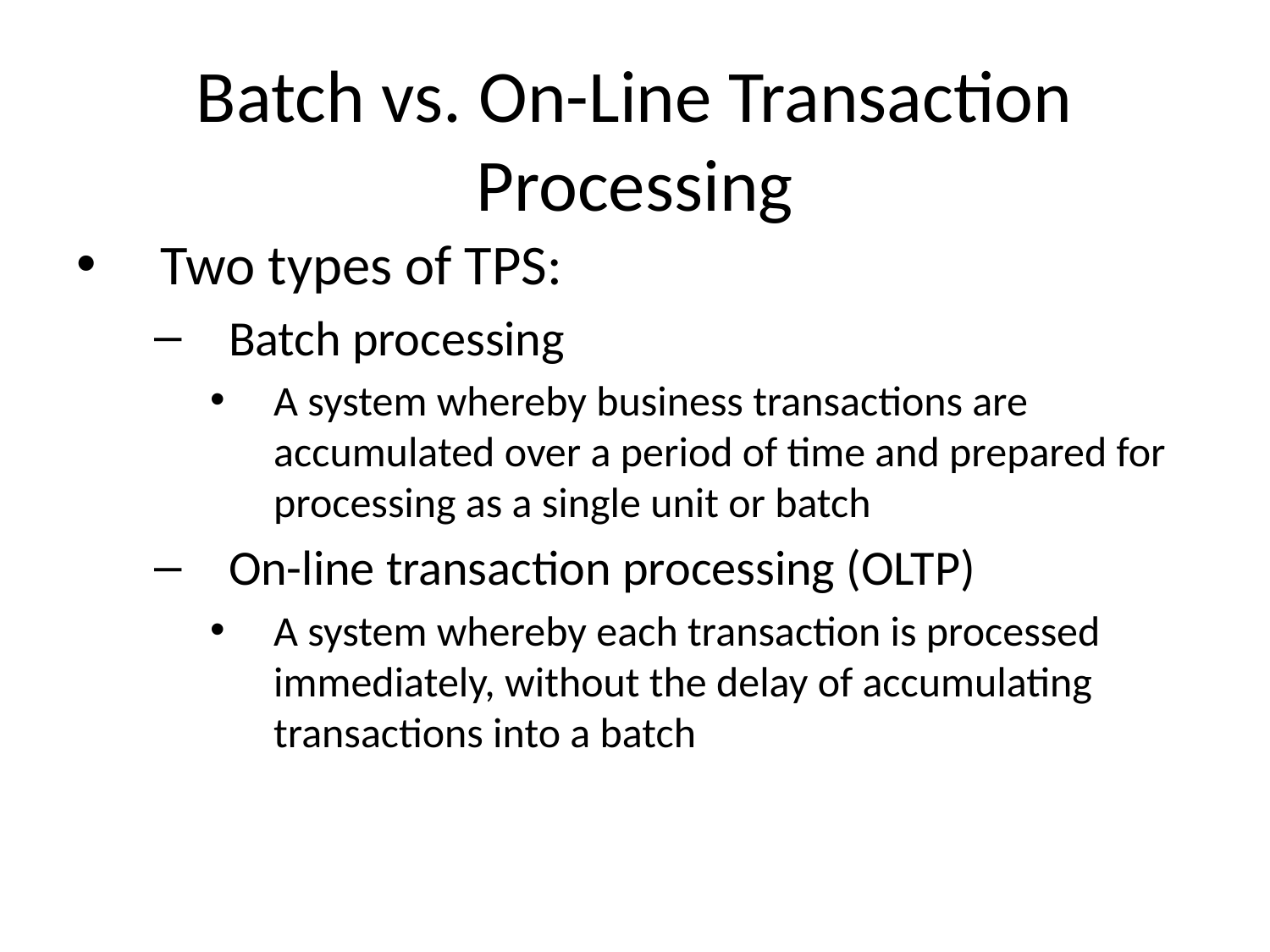

# Batch vs. On-Line Transaction Processing
Two types of TPS:
Batch processing
A system whereby business transactions are accumulated over a period of time and prepared for processing as a single unit or batch
On-line transaction processing (OLTP)
A system whereby each transaction is processed immediately, without the delay of accumulating transactions into a batch